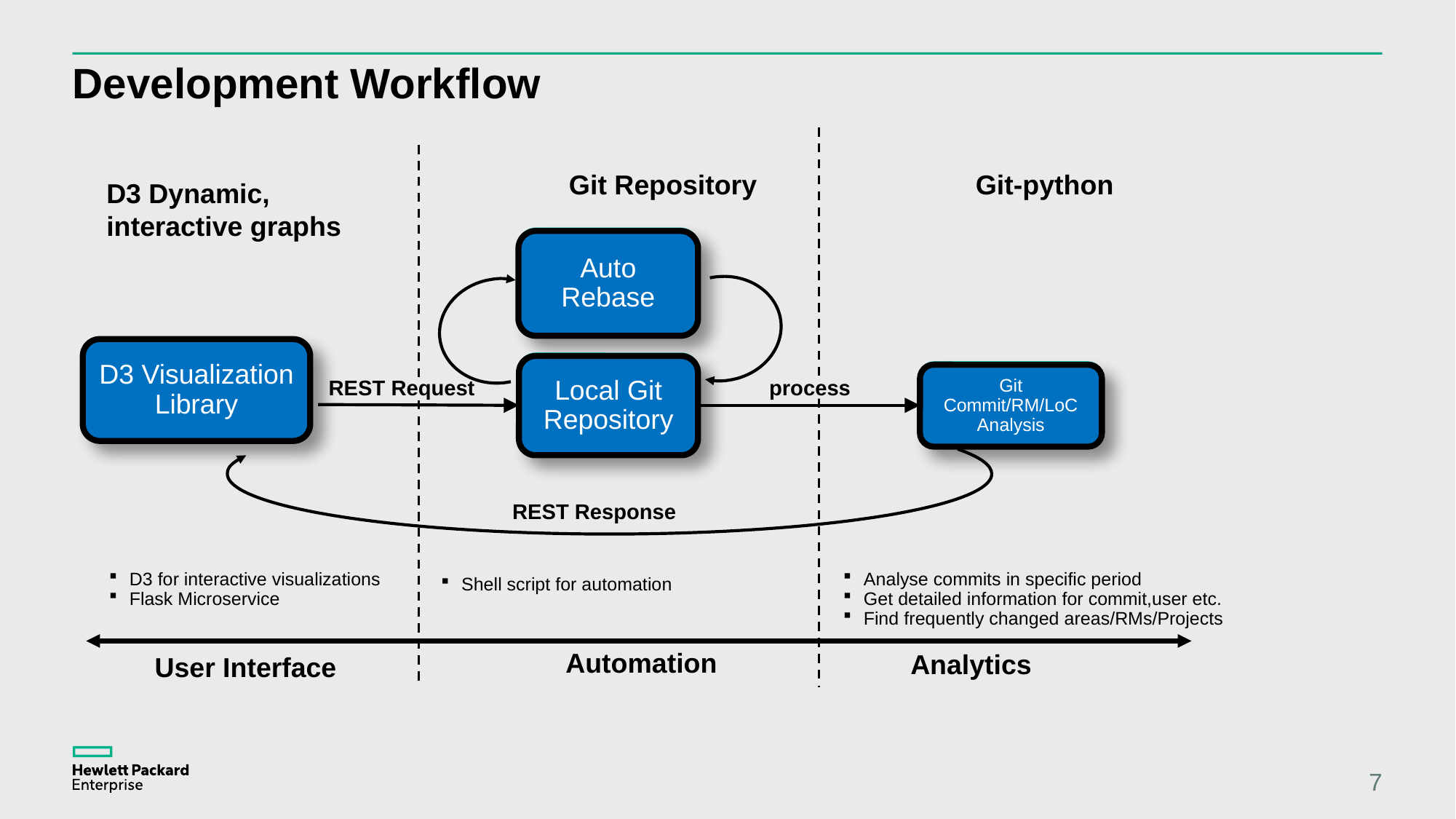

# Development Workflow

Git Repository

Git-python
D3 Dynamic,
interactive graphs
Presubmit
Presubmit
Auto Rebase

D3 Visualization
Library
Gate
Gate
Local Git Repository
Post-gate Tests
Post-gate Tests
Git Commit/RM/LoC Analysis
process
REST Request

REST Response
D3 for interactive visualizations
Flask Microservice

Analyse commits in specific period
Get detailed information for commit,user etc.
Find frequently changed areas/RMs/Projects

Shell script for automation

Automation
Analytics
User Interface

7